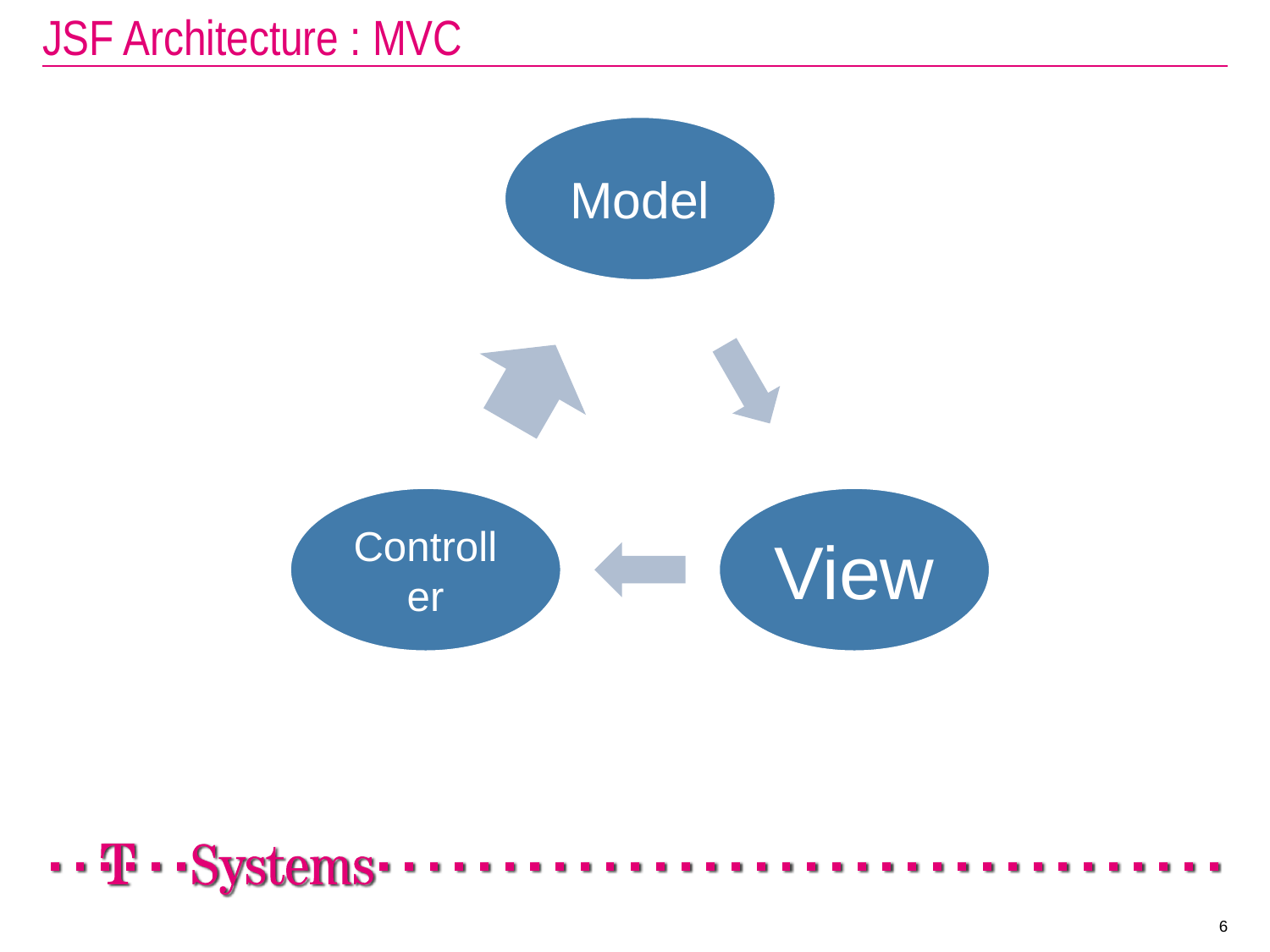

# JSF Architecture : MVC
Model
View
Controller
6